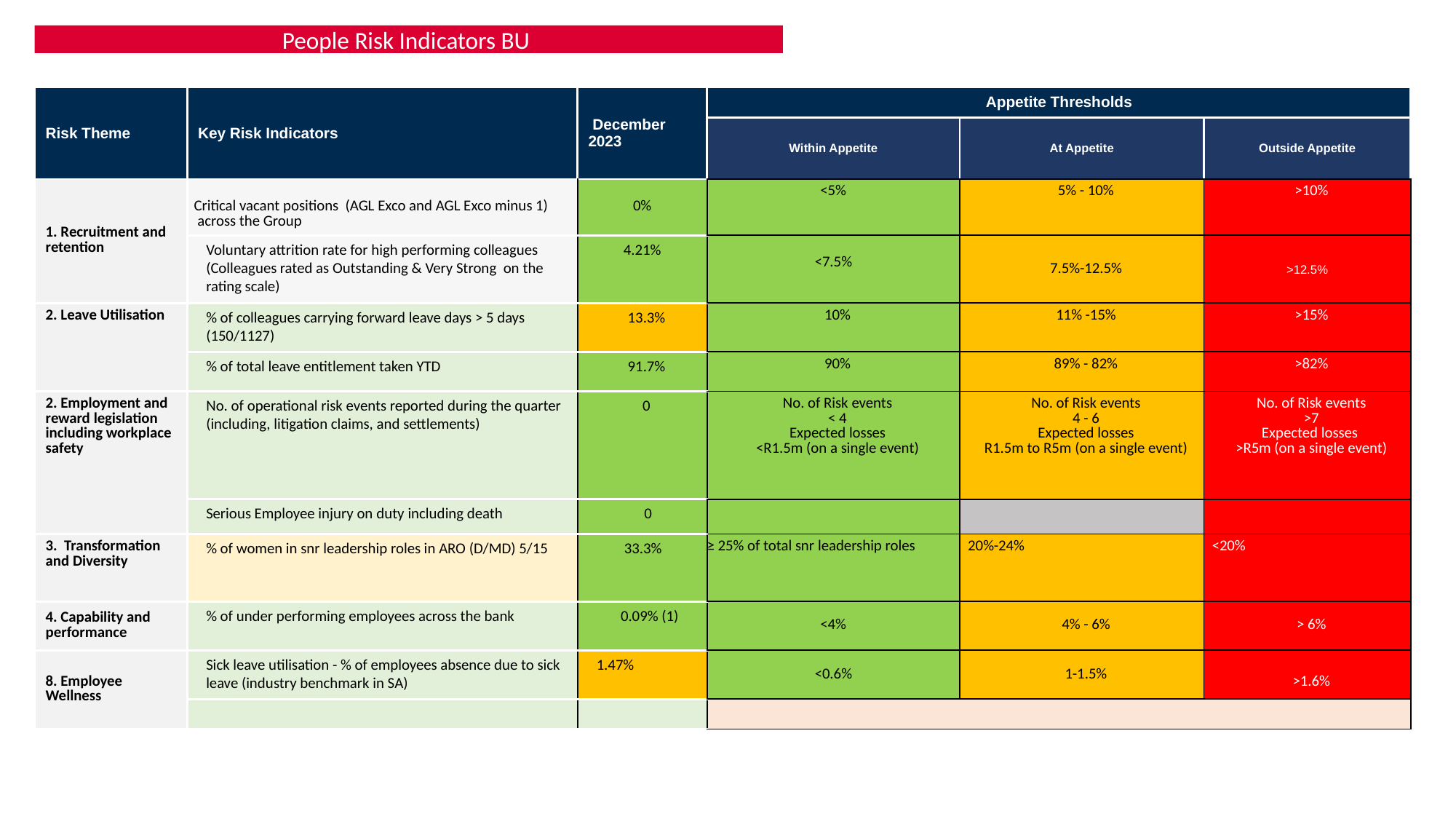

People Risk Indicators BU

| Risk Theme | Key Risk Indicators | December 2023 | Appetite Thresholds |  |  |
| --- | --- | --- | --- | --- | --- |
|  |  |  | Within Appetite | At Appetite | Outside Appetite |
| 1. Recruitment and retention | Critical vacant positions (AGL Exco and AGL Exco minus 1) across the Group | 0% | <5% | 5% - 10% | >10% |
|  | Voluntary attrition rate for high performing colleagues (Colleagues rated as Outstanding & Very Strong on the rating scale) | 4.21% | <7.5% | 7.5%-12.5% | >12.5% |
| 2. Leave Utilisation | % of colleagues carrying forward leave days > 5 days (150/1127) | 13.3% | 10% | 11% -15% | >15% |
|  | % of total leave entitlement taken YTD | 91.7% | 90% | 89% - 82% | >82% |
| 2. Employment and reward legislation including workplace safety | No. of operational risk events reported during the quarter (including, litigation claims, and settlements) | 0 | No. of Risk events < 4 Expected losses <R1.5m (on a single event) | No. of Risk events 4 - 6 Expected losses R1.5m to R5m (on a single event) | No. of Risk events >7 Expected losses >R5m (on a single event) |
|  | Serious Employee injury on duty including death | 0 |  |  |  |
| 3. Transformation and Diversity | % of women in snr leadership roles in ARO (D/MD) 5/15 | 33.3% | ≥ 25% of total snr leadership roles | 20%-24% | <20% |
| 4. Capability and performance | % of under performing employees across the bank | 0.09% (1) | <4% | 4% - 6% | > 6% |
| 8. Employee Wellness | Sick leave utilisation - % of employees absence due to sick leave (industry benchmark in SA) | 1.47% | <0.6% | 1-1.5% | >1.6% |
|  |  |  |  |  |  |